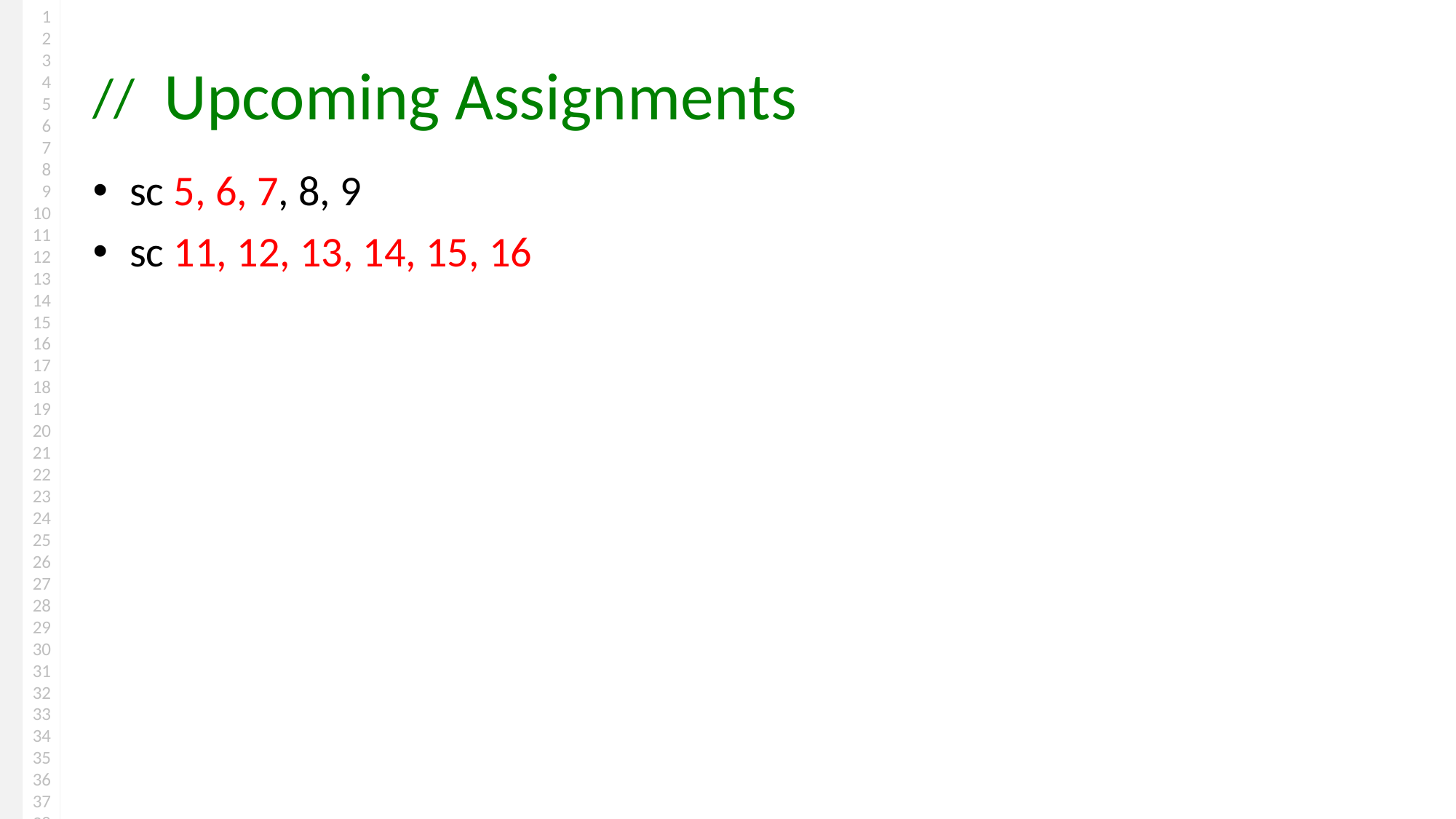

# Upcoming Assignments
 sc 5, 6, 7, 8, 9
 sc 11, 12, 13, 14, 15, 16